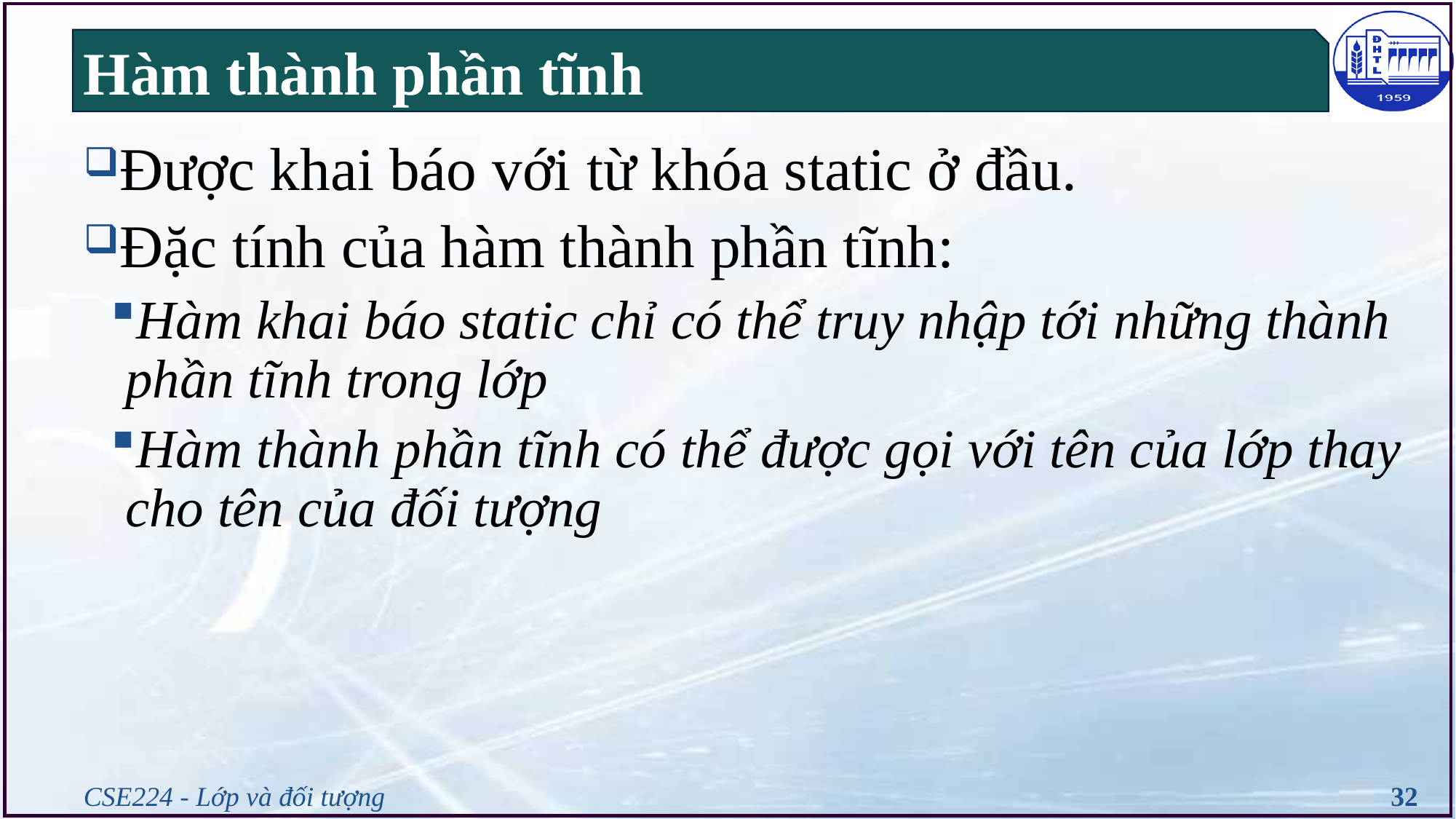

# Hàm thành phần tĩnh
Được khai báo với từ khóa static ở đầu.
Đặc tính của hàm thành phần tĩnh:
Hàm khai báo static chỉ có thể truy nhập tới những thành phần tĩnh trong lớp
Hàm thành phần tĩnh có thể được gọi với tên của lớp thay cho tên của đối tượng
CSE224 - Lớp và đối tượng
32